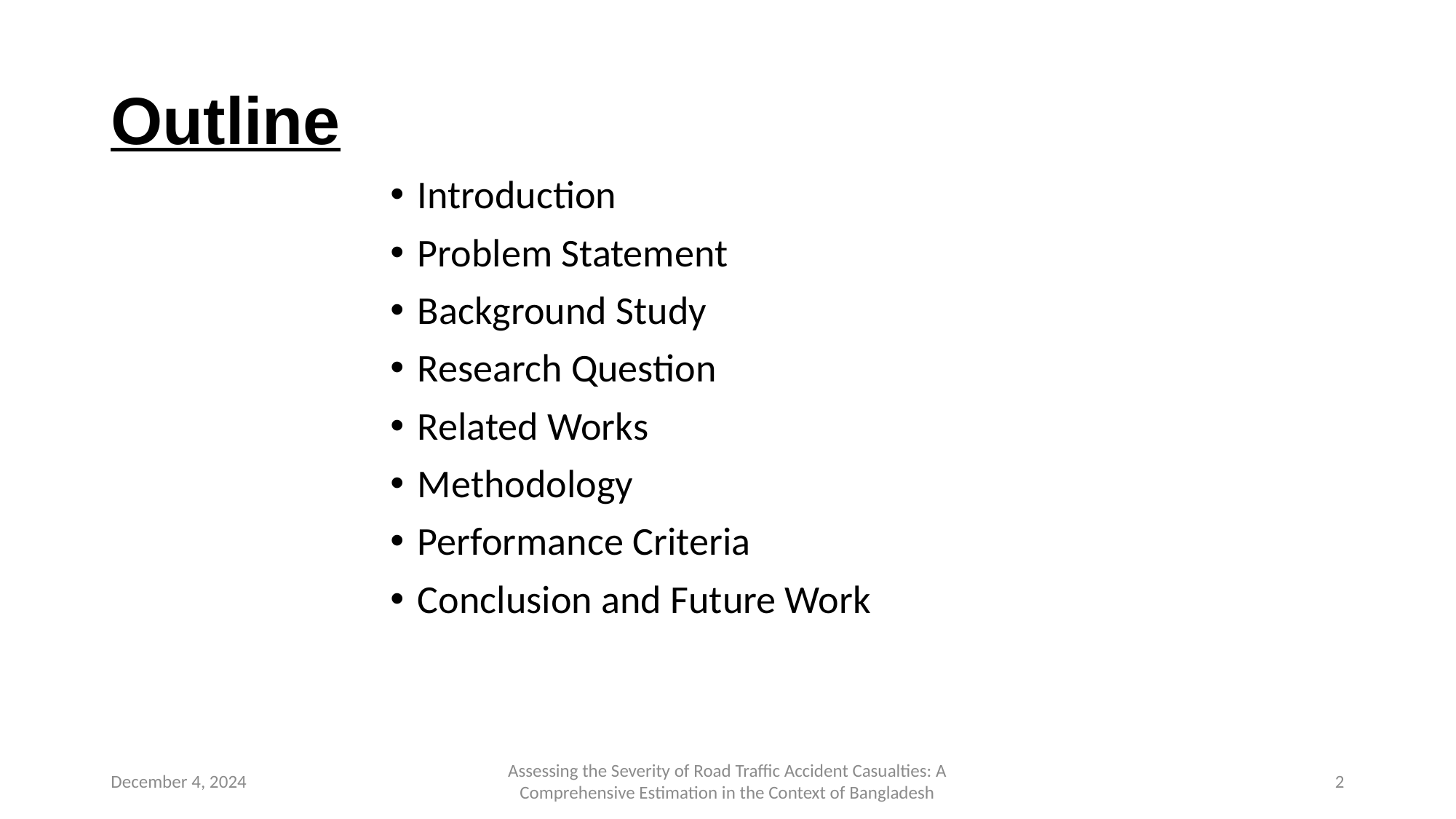

# Outline
Introduction
Problem Statement
Background Study
Research Question
Related Works
Methodology
Performance Criteria
Conclusion and Future Work
December 4, 2024
Assessing the Severity of Road Traffic Accident Casualties: A Comprehensive Estimation in the Context of Bangladesh
2